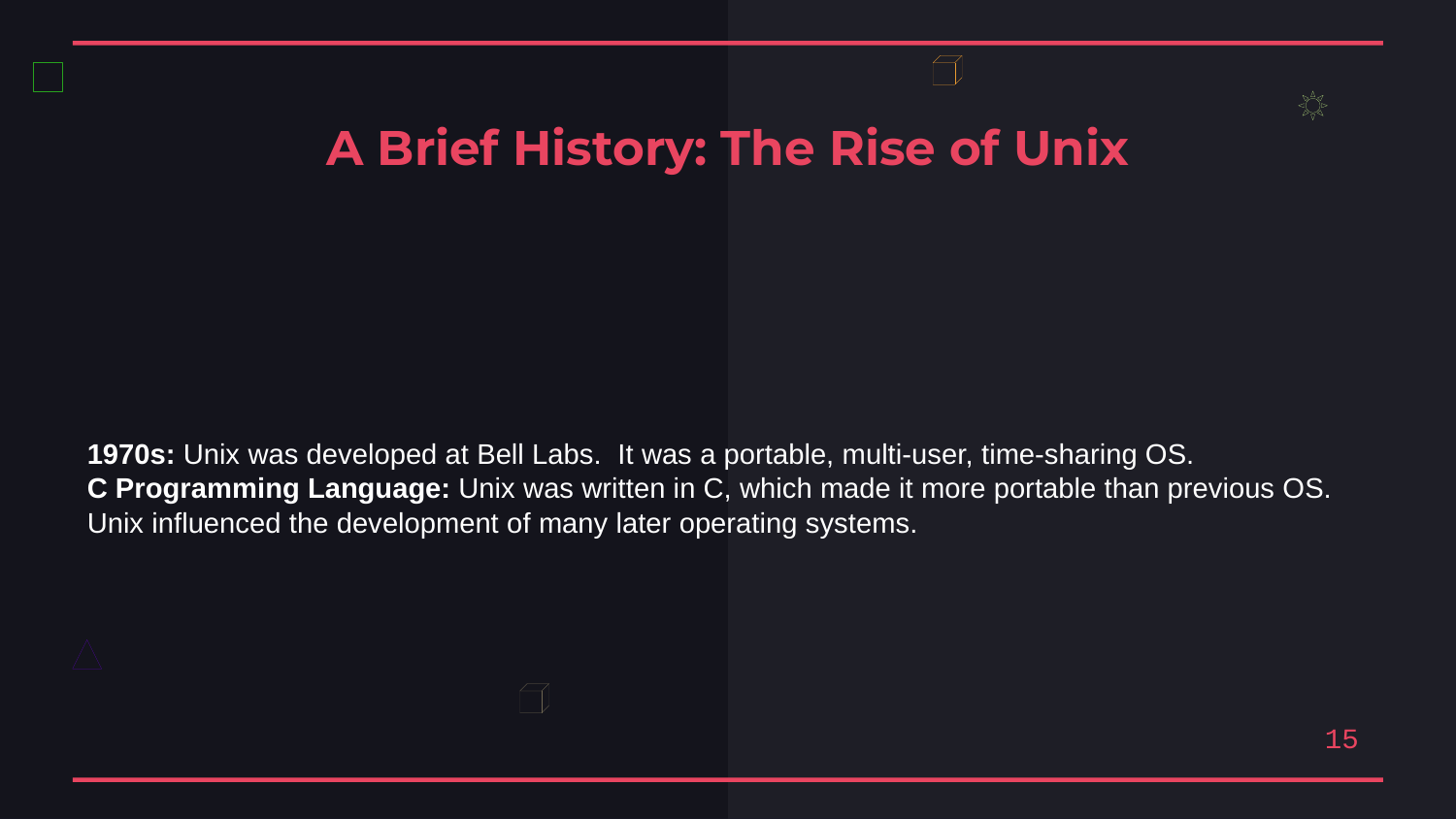

A Brief History: The Rise of Unix

1970s: Unix was developed at Bell Labs.  It was a portable, multi-user, time-sharing OS.
C Programming Language: Unix was written in C, which made it more portable than previous OS.
Unix influenced the development of many later operating systems.

15